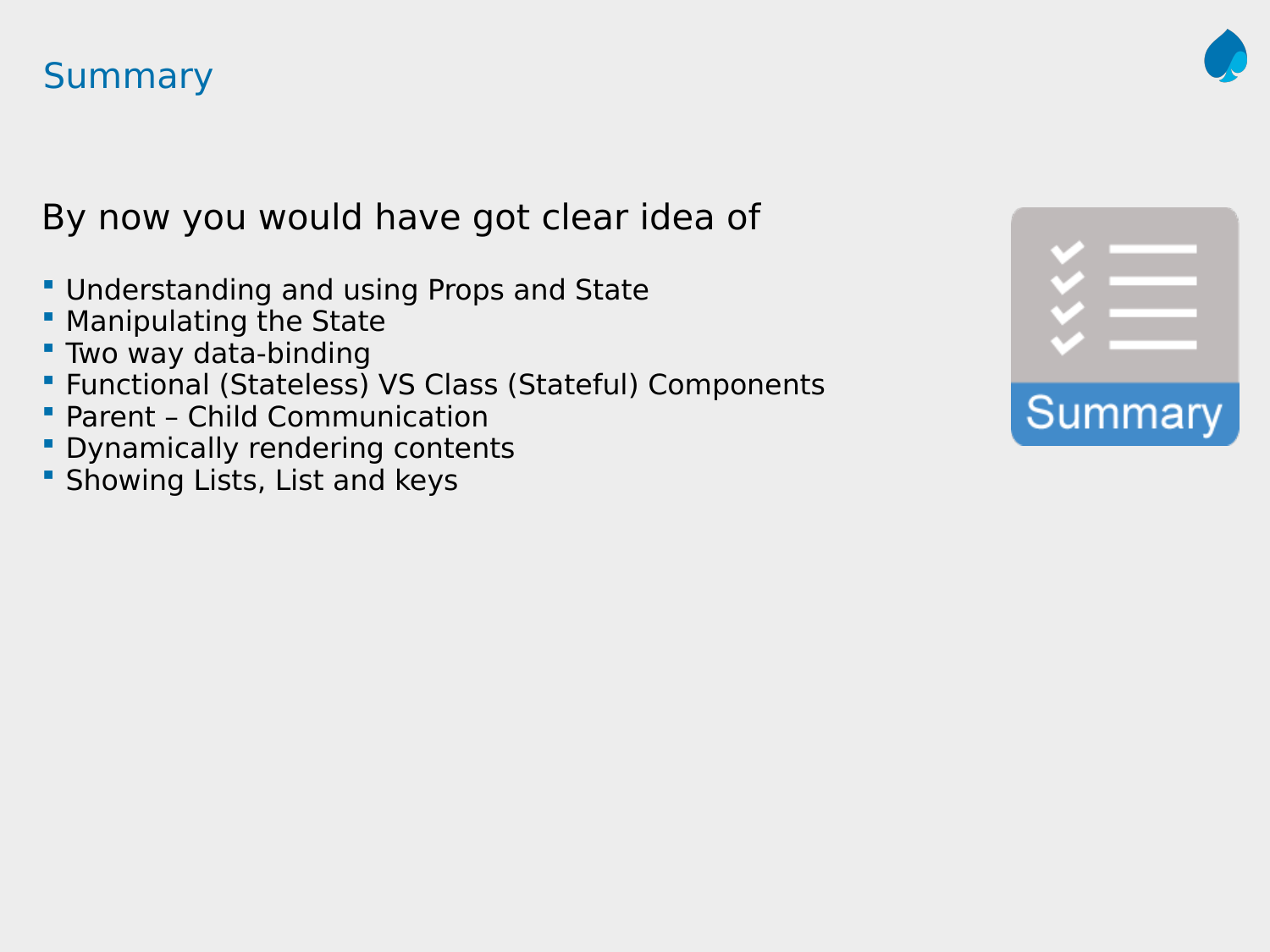

# Summary
By now you would have got clear idea of

Understanding and using Props and State
Manipulating the State
Two way data-binding
Functional (Stateless) VS Class (Stateful) Components
Parent – Child Communication
Dynamically rendering contents
Showing Lists, List and keys